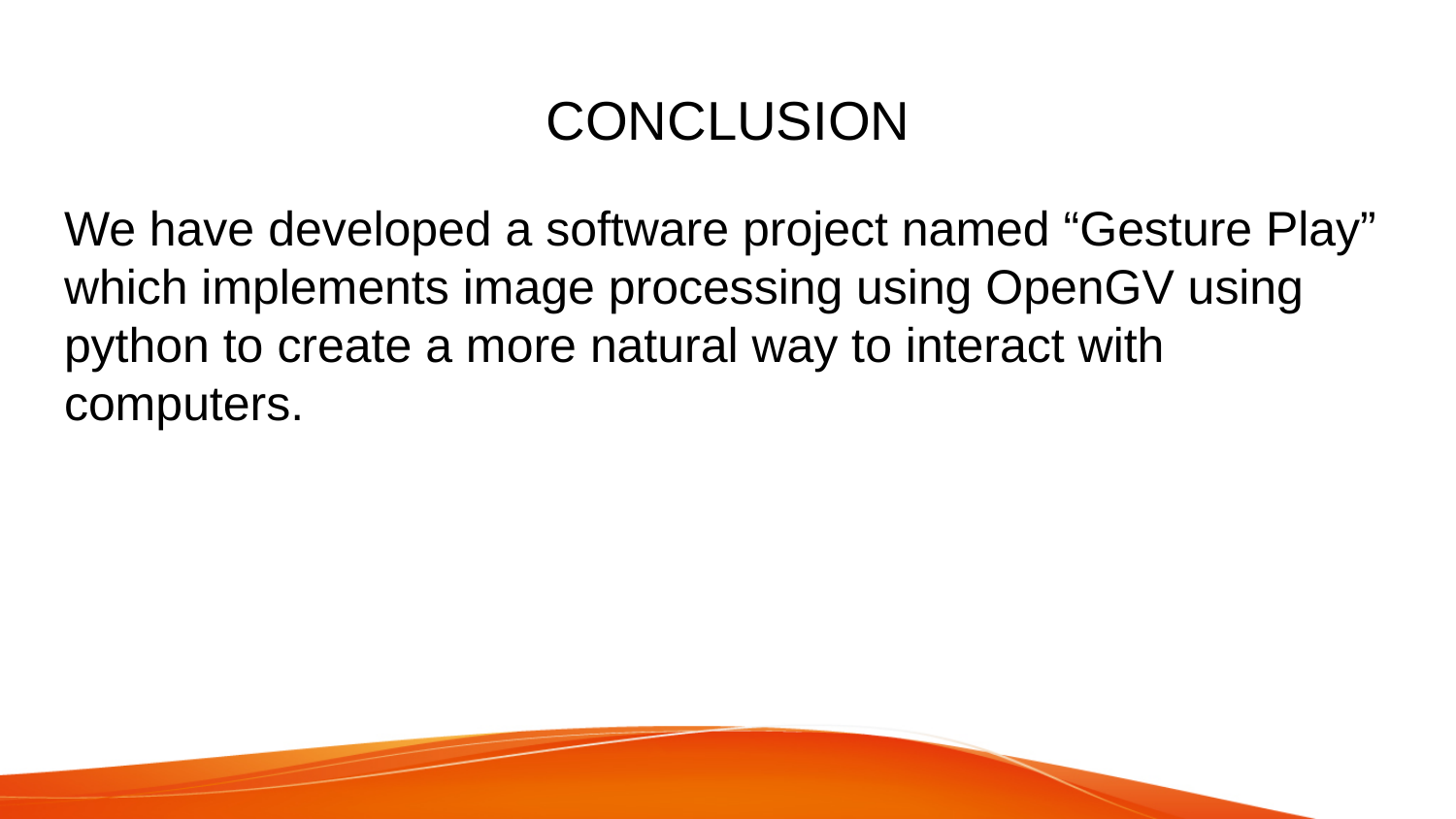

# CONCLUSION
We have developed a software project named “Gesture Play” which implements image processing using OpenGV using python to create a more natural way to interact with computers.